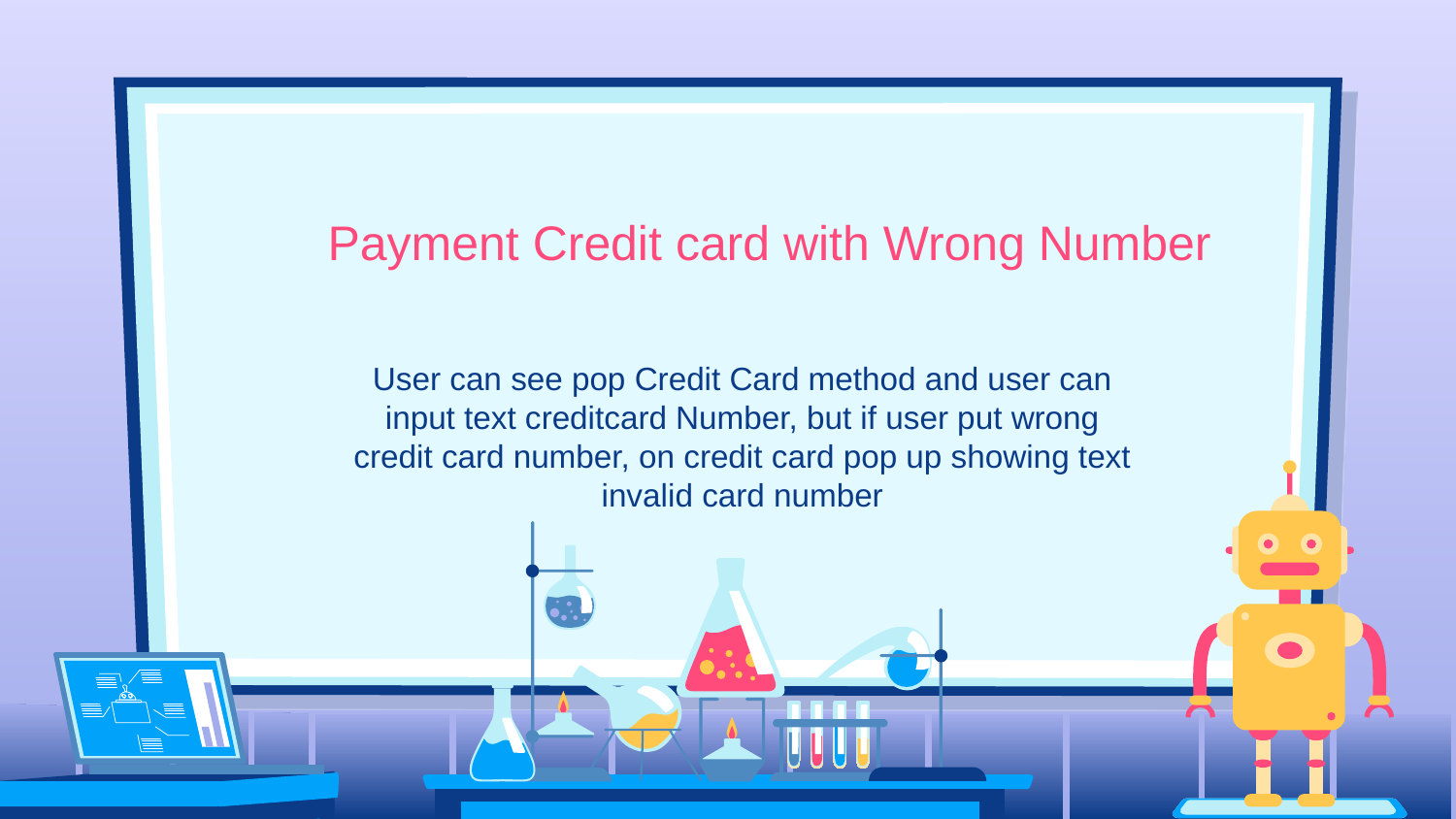

# Payment Credit card with Wrong Number
User can see pop Credit Card method and user can input text creditcard Number, but if user put wrong credit card number, on credit card pop up showing text invalid card number